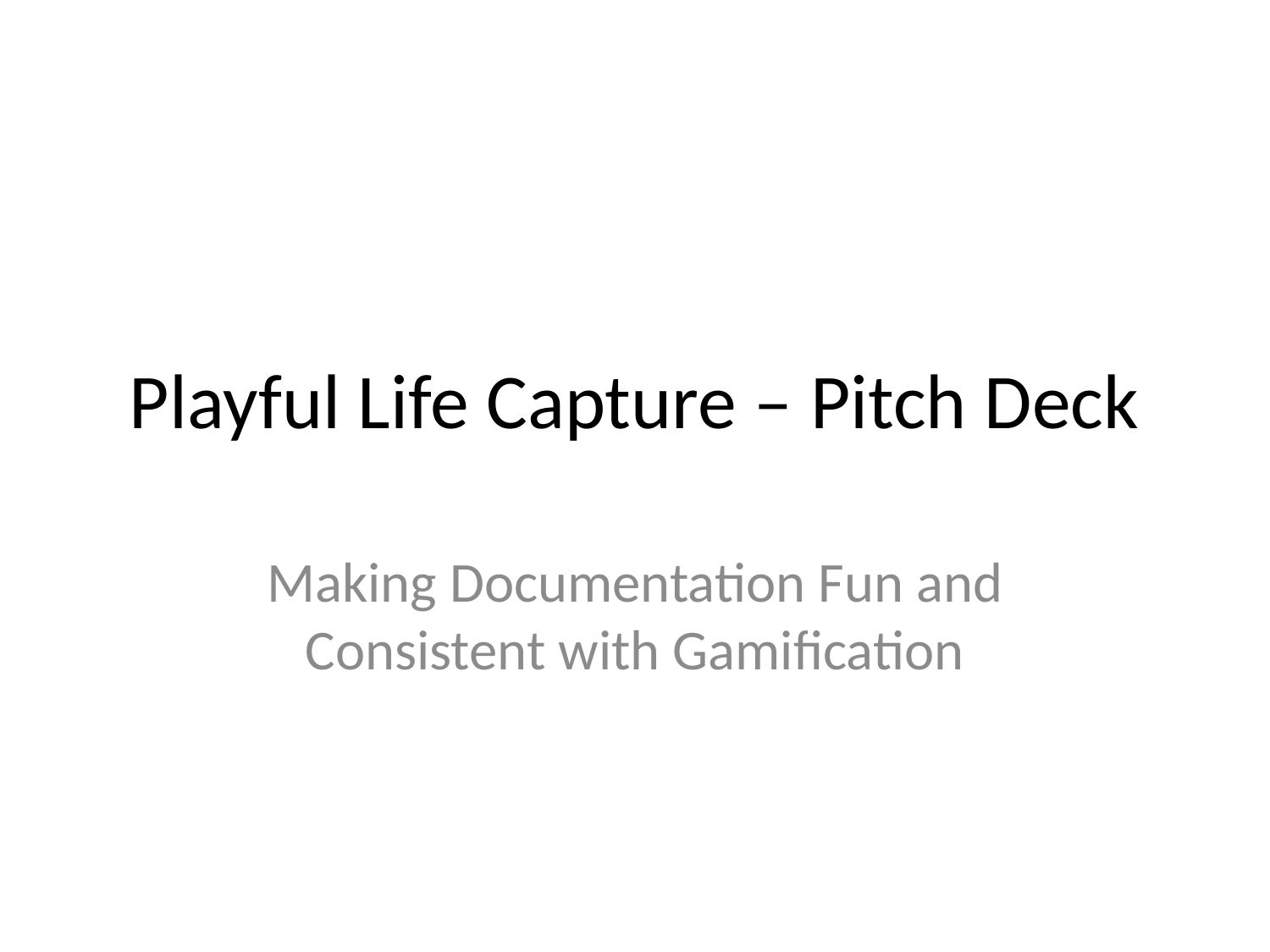

# Playful Life Capture – Pitch Deck
Making Documentation Fun and Consistent with Gamification